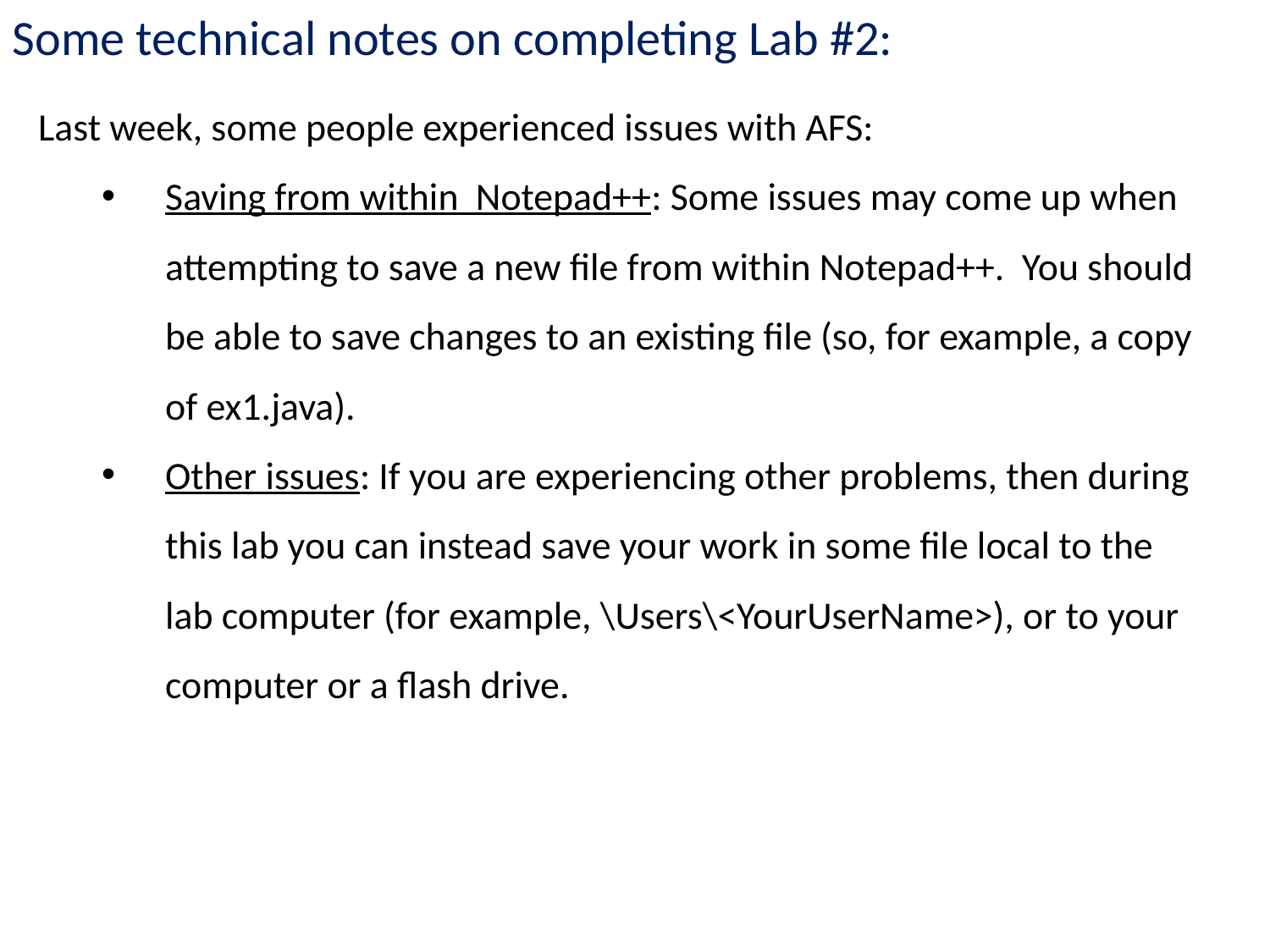

Some technical notes on completing Lab #2:
Last week, some people experienced issues with AFS:
Saving from within  Notepad++: Some issues may come up when attempting to save a new file from within Notepad++.  You should be able to save changes to an existing file (so, for example, a copy of ex1.java).
Other issues: If you are experiencing other problems, then during this lab you can instead save your work in some file local to the lab computer (for example, \Users\<YourUserName>), or to your computer or a flash drive.